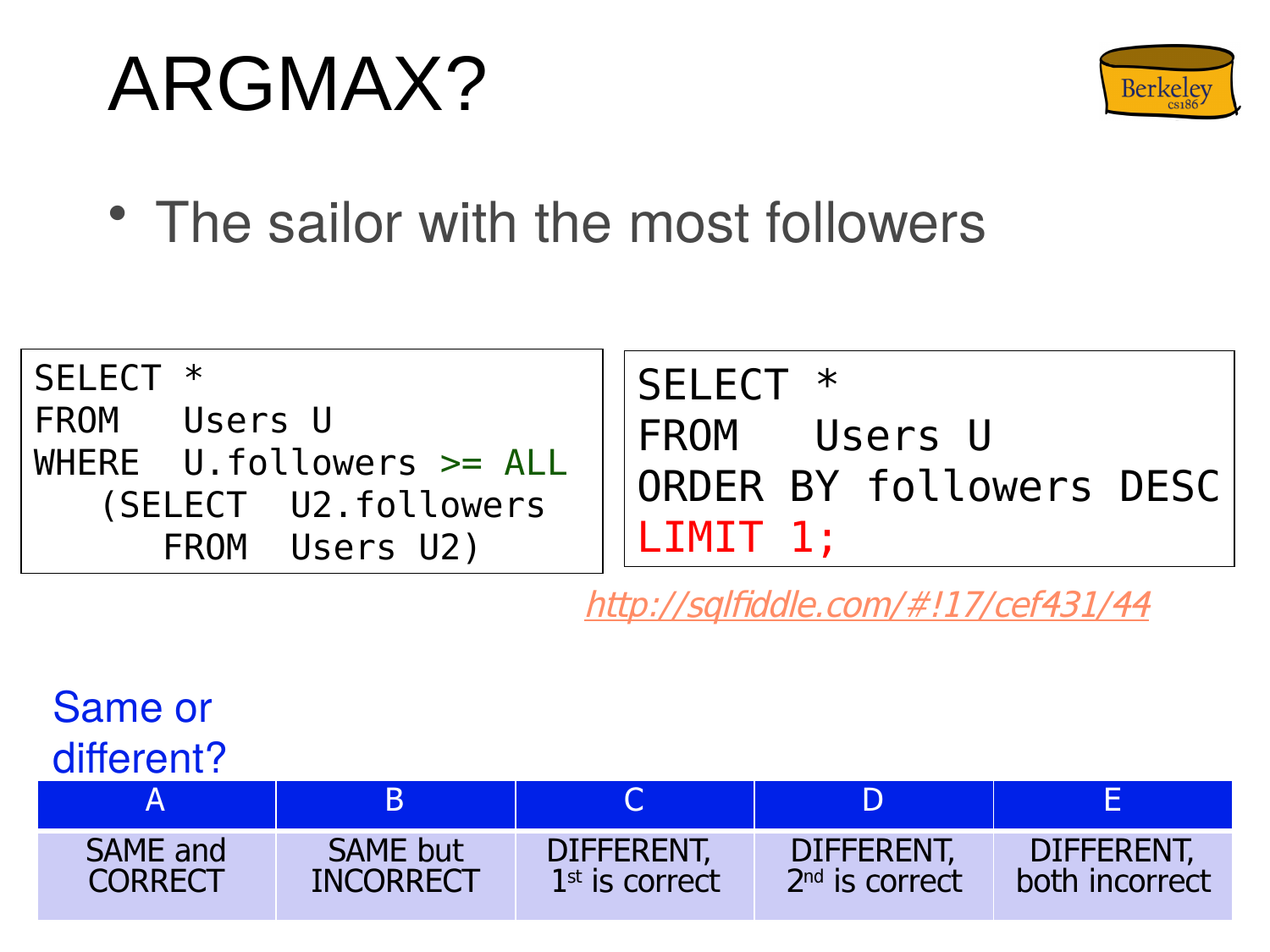

# ARGMAX?
The sailor with the most followers
SELECT *
FROM   Users U
WHERE  U.followers >= ALL
   (SELECT  U2.followers
      FROM  Users U2)
SELECT *
FROM   Users U
ORDER BY followers DESC
LIMIT 1;
http://sqlfiddle.com/#!17/cef431/44
Same or different?
| A | B | C | D | E |
| --- | --- | --- | --- | --- |
| SAME and CORRECT | SAME but INCORRECT | DIFFERENT, 1st is correct | DIFFERENT, 2nd is correct | DIFFERENT, both incorrect |